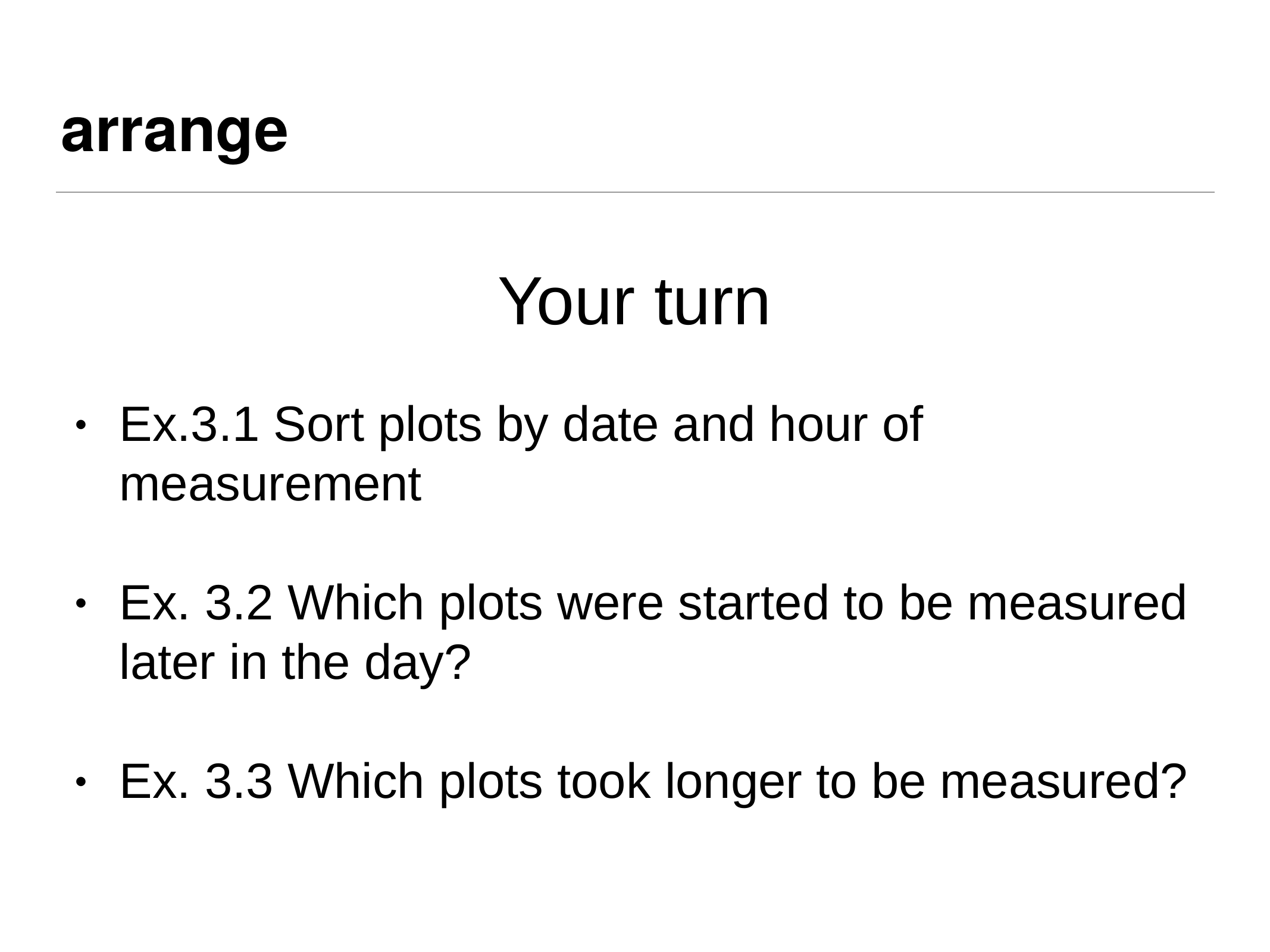

# arrange
Your turn

Ex.3.1 Sort plots by date and hour of measurement

Ex. 3.2 Which plots were started to be measured later in the day?

Ex. 3.3 Which plots took longer to be measured?